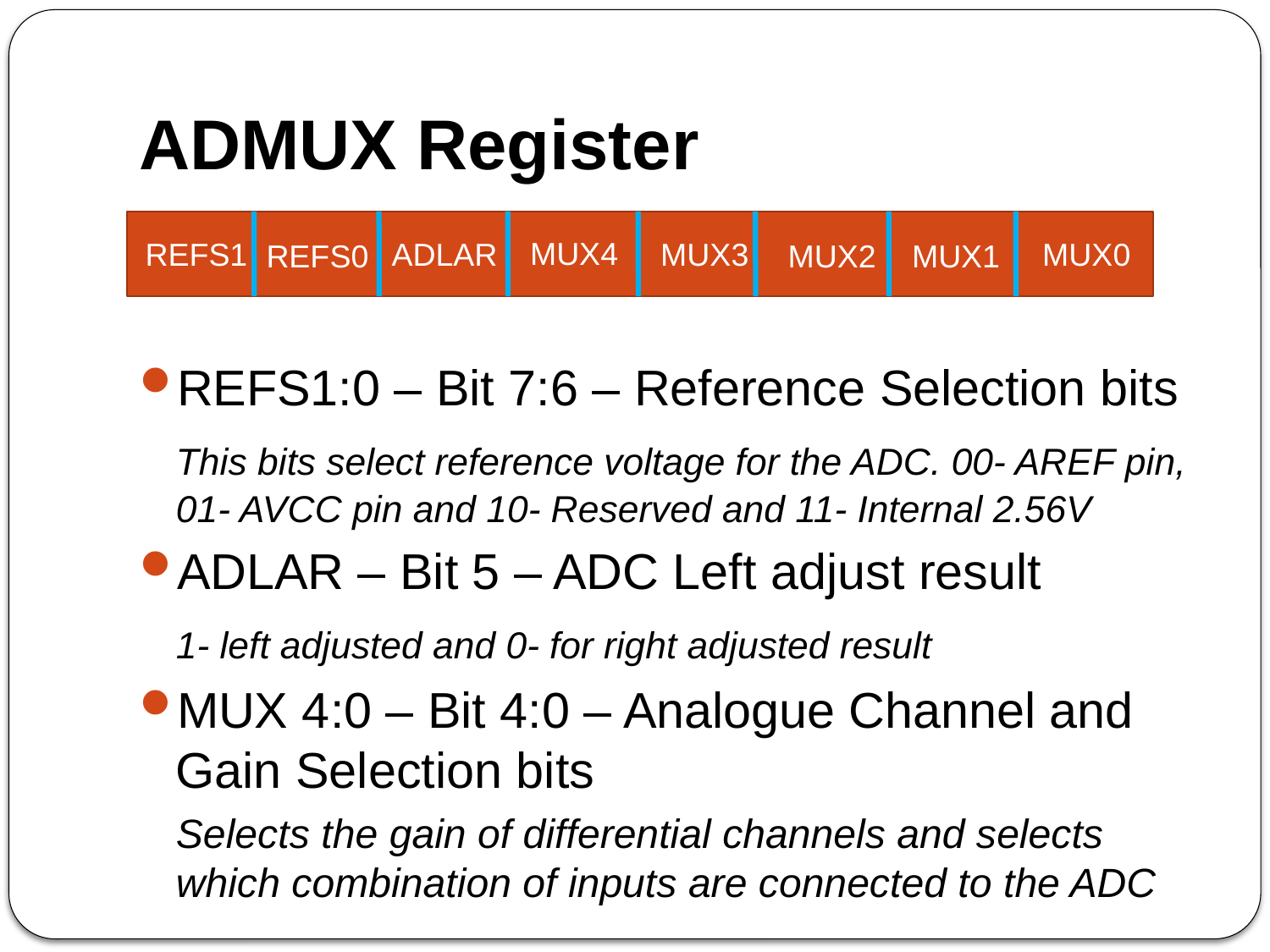

# ADMUX Register

MUX4
REFS1
ADLAR
MUX3
MUX0
MUX2
REFS0
MUX1
REFS1:0 – Bit 7:6 – Reference Selection bits
	This bits select reference voltage for the ADC. 00- AREF pin, 01- AVCC pin and 10- Reserved and 11- Internal 2.56V
ADLAR – Bit 5 – ADC Left adjust result
	1- left adjusted and 0- for right adjusted result
MUX 4:0 – Bit 4:0 – Analogue Channel and Gain Selection bits
	Selects the gain of differential channels and selects which combination of inputs are connected to the ADC